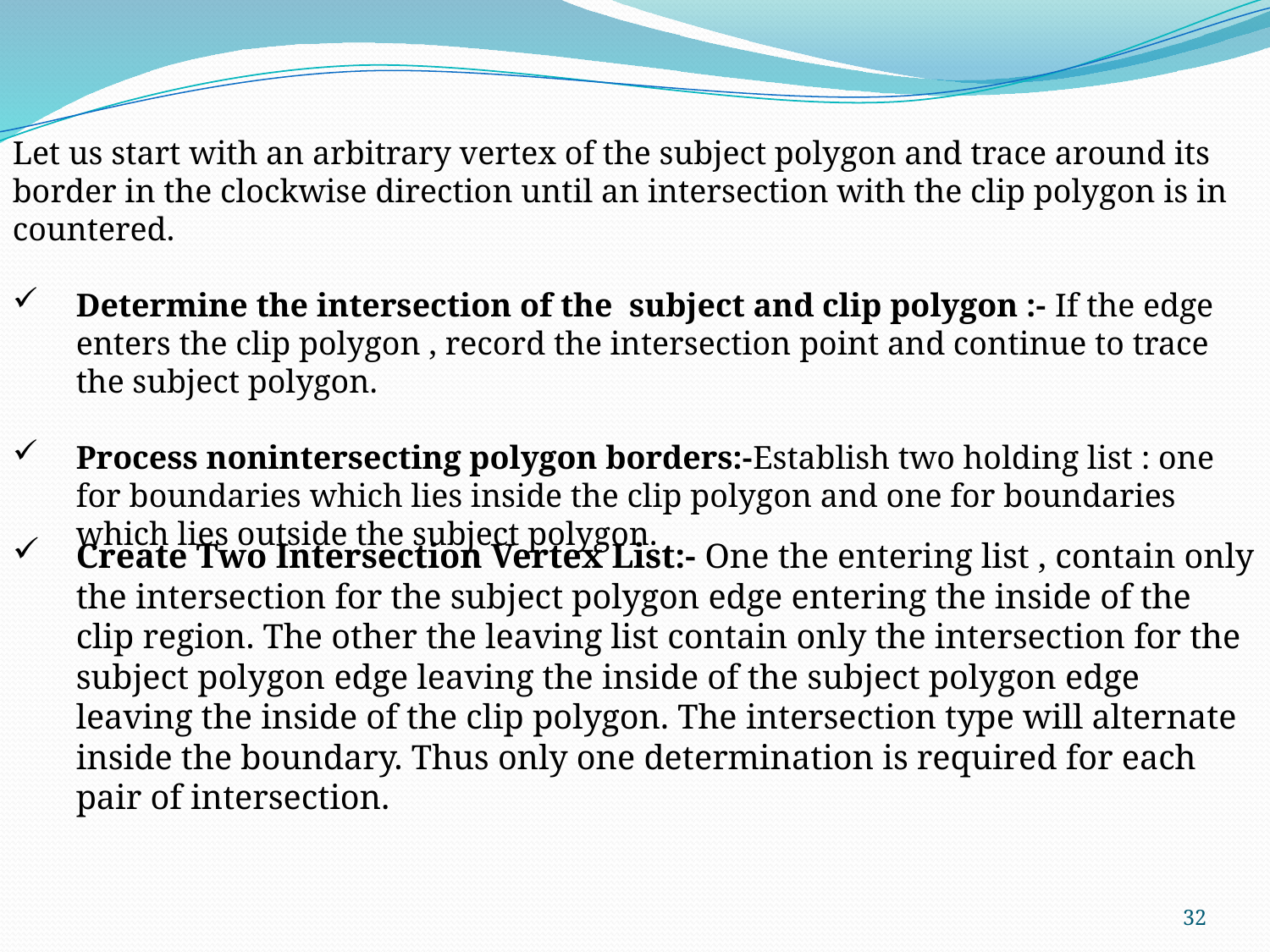

Let us start with an arbitrary vertex of the subject polygon and trace around its border in the clockwise direction until an intersection with the clip polygon is in countered.

Determine the intersection of the  subject and clip polygon :- If the edge enters the clip polygon , record the intersection point and continue to trace the subject polygon.

Process nonintersecting polygon borders:-Establish two holding list : one for boundaries which lies inside the clip polygon and one for boundaries which lies outside the subject polygon.

Create Two Intersection Vertex List:- One the entering list , contain only the intersection for the subject polygon edge entering the inside of the clip region. The other the leaving list contain only the intersection for the subject polygon edge leaving the inside of the subject polygon edge leaving the inside of the clip polygon. The intersection type will alternate inside the boundary. Thus only one determination is required for each pair of intersection.
32